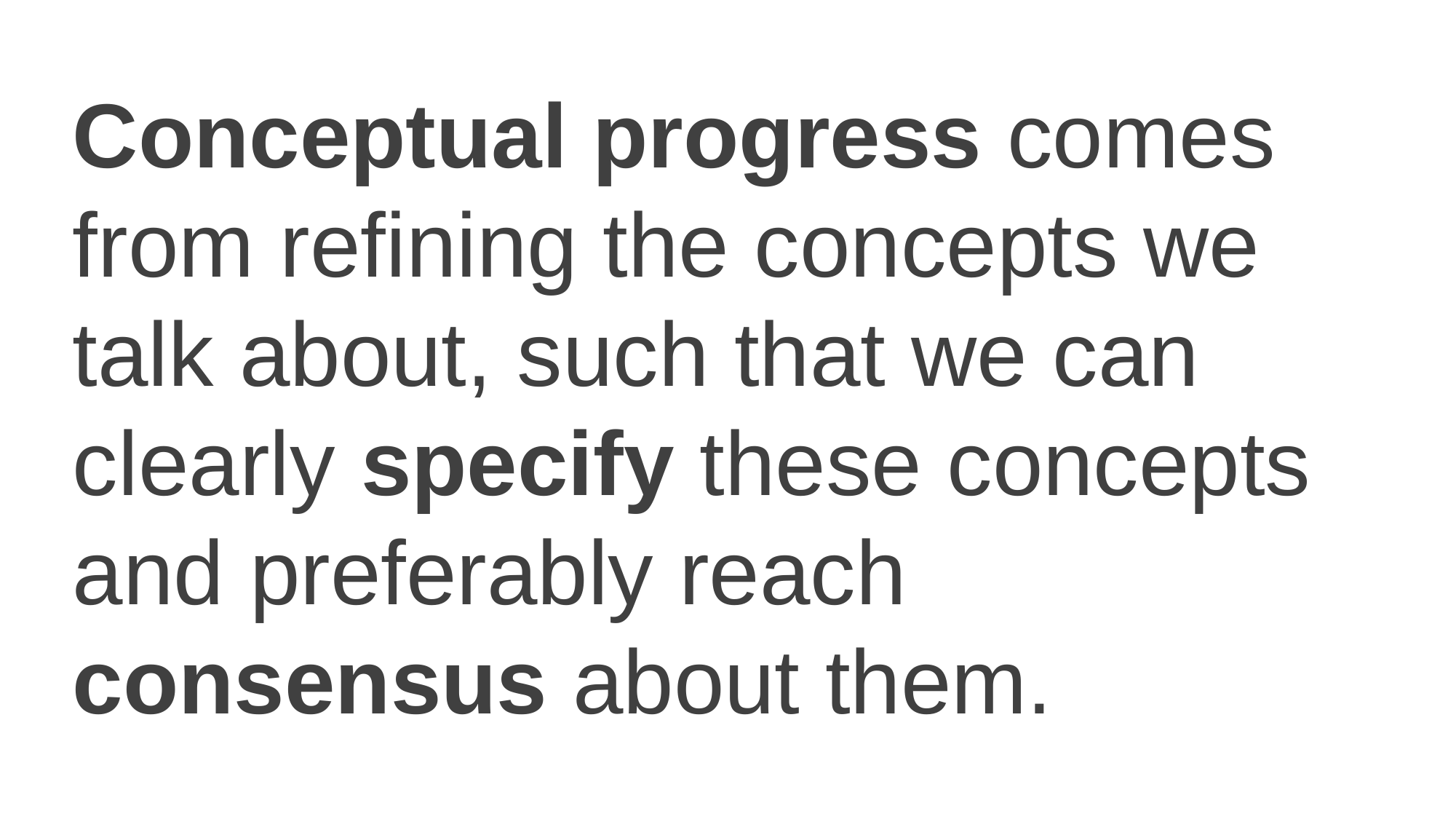

Conceptual progress comes from refining the concepts we talk about, such that we can clearly specify these concepts and preferably reach consensus about them.